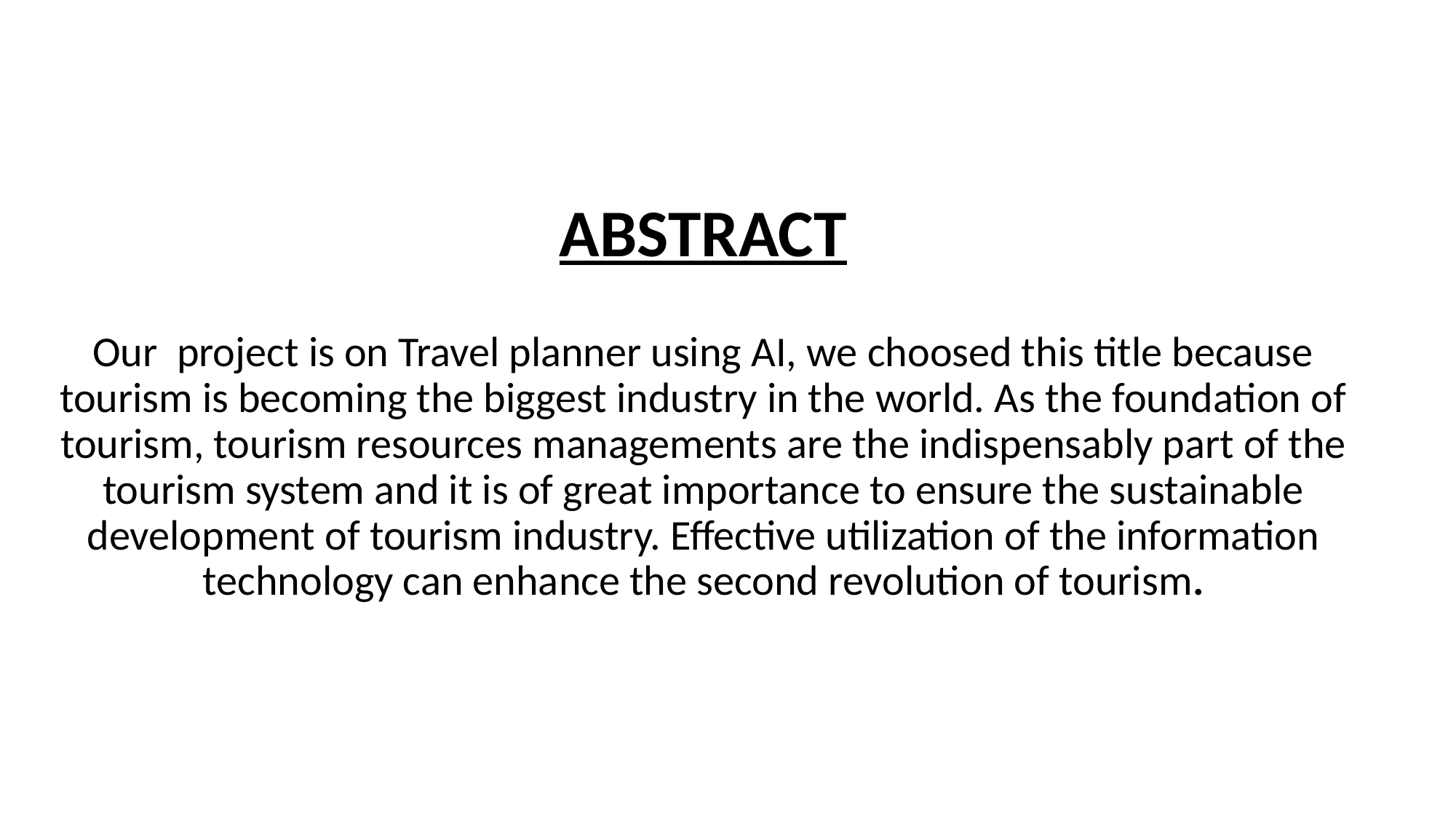

# ABSTRACT Our  project is on Travel planner using AI, we choosed this title because tourism is becoming the biggest industry in the world. As the foundation of tourism, tourism resources managements are the indispensably part of the tourism system and it is of great importance to ensure the sustainable development of tourism industry. Effective utilization of the information technology can enhance the second revolution of tourism.